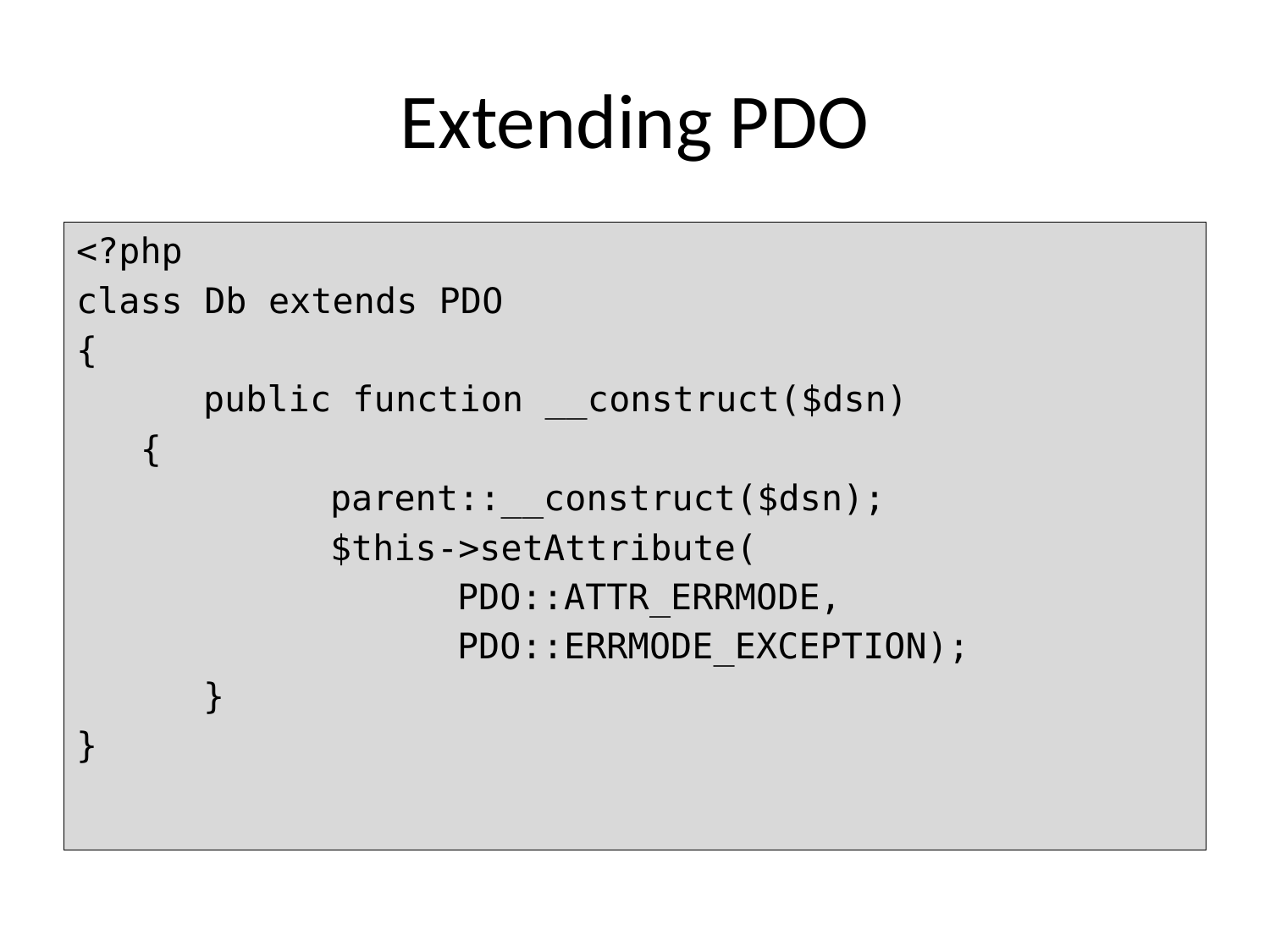

# Extending PDO
<?php
class Db extends PDO
{
	public function __construct($dsn)
   {
		parent::__construct($dsn);
		$this->setAttribute(
			PDO::ATTR_ERRMODE,
			PDO::ERRMODE_EXCEPTION);
	}
}